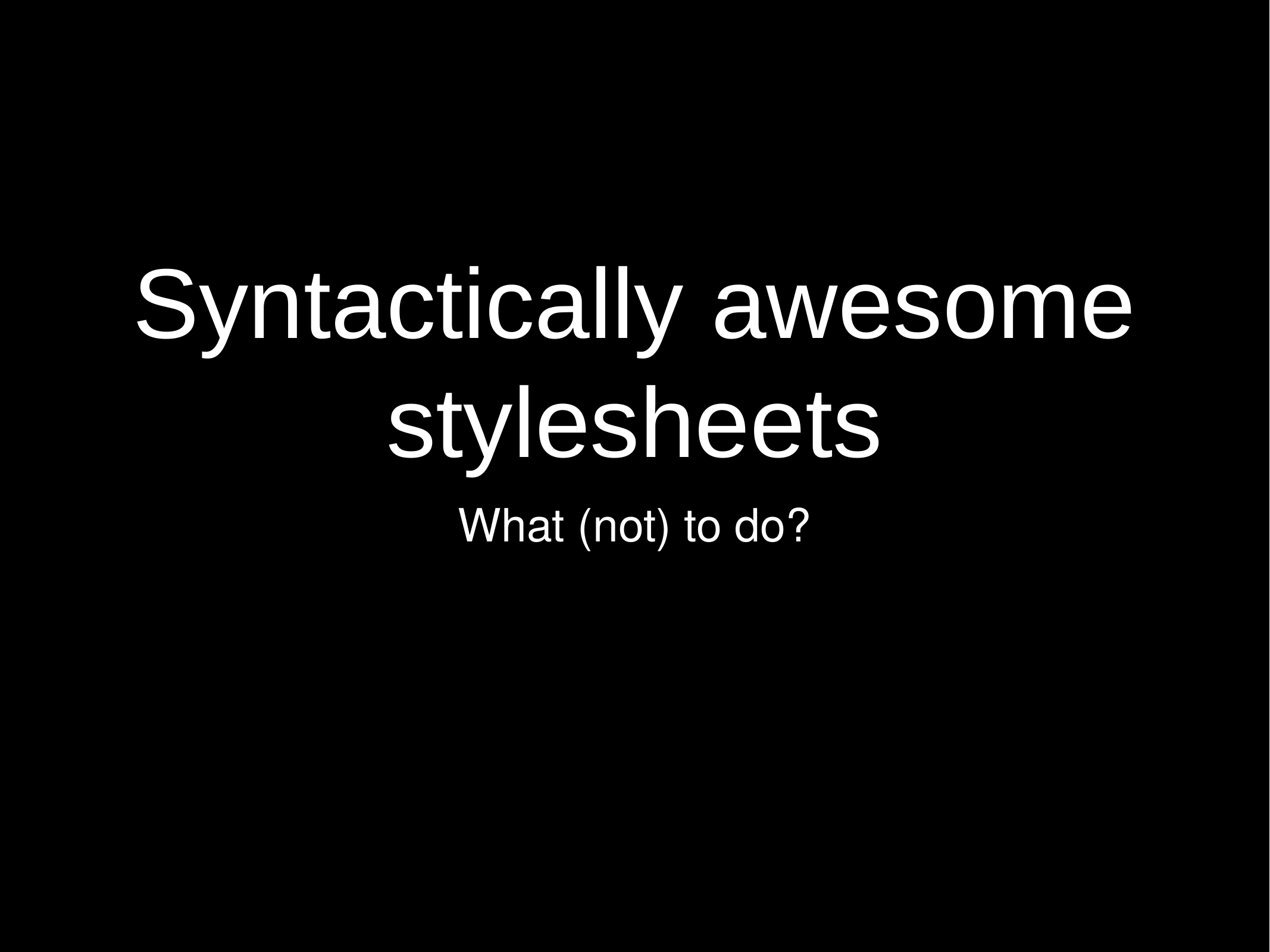

# Syntactically awesome stylesheets
What (not) to do?